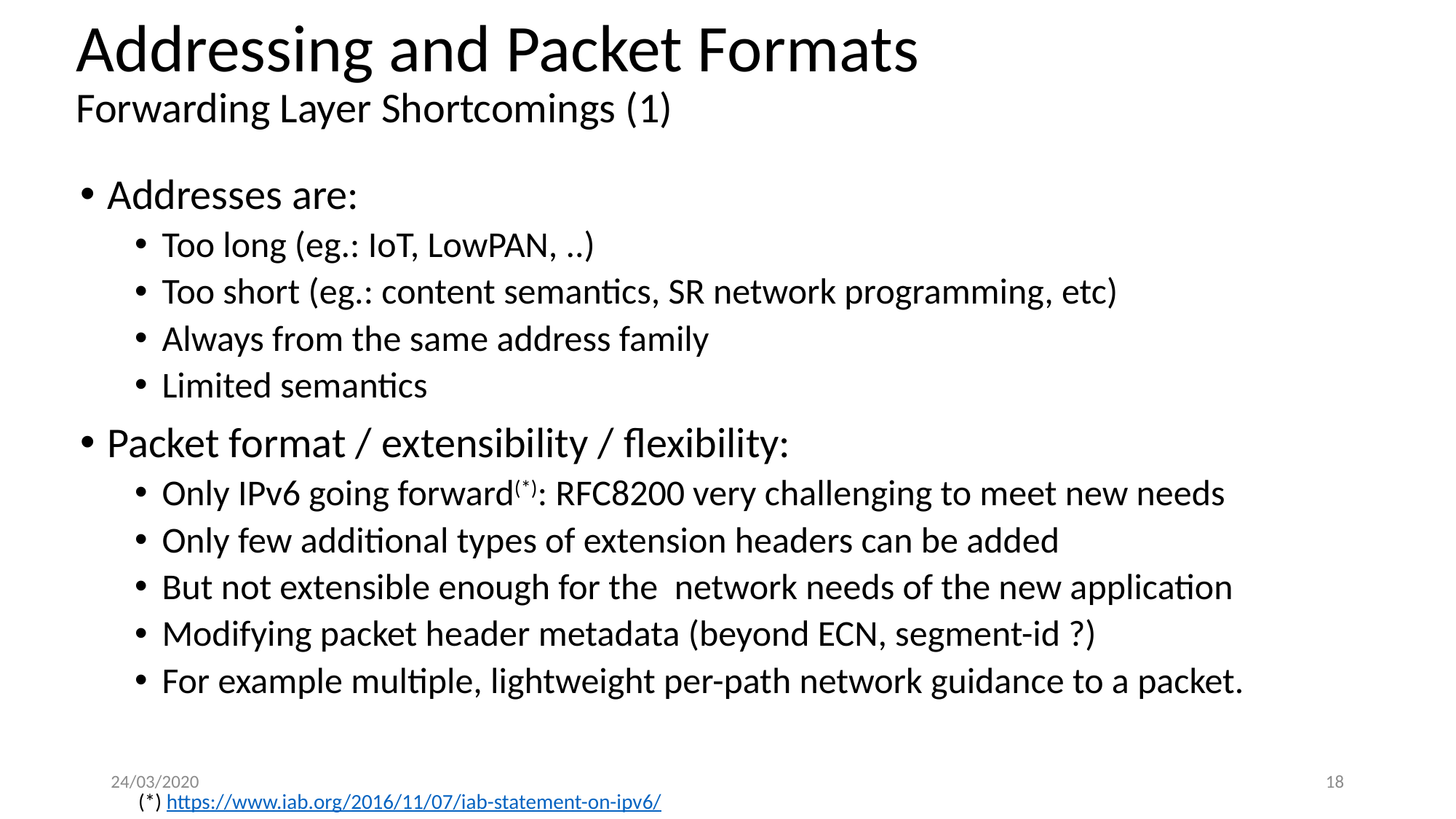

# Addressing and Packet Formats Forwarding Layer Shortcomings (1)
Addresses are:
Too long (eg.: IoT, LowPAN, ..)
Too short (eg.: content semantics, SR network programming, etc)
Always from the same address family
Limited semantics
Packet format / extensibility / flexibility:
Only IPv6 going forward(*): RFC8200 very challenging to meet new needs
Only few additional types of extension headers can be added
But not extensible enough for the  network needs of the new application
Modifying packet header metadata (beyond ECN, segment-id ?)
For example multiple, lightweight per-path network guidance to a packet.
24/03/2020
18
(*) https://www.iab.org/2016/11/07/iab-statement-on-ipv6/